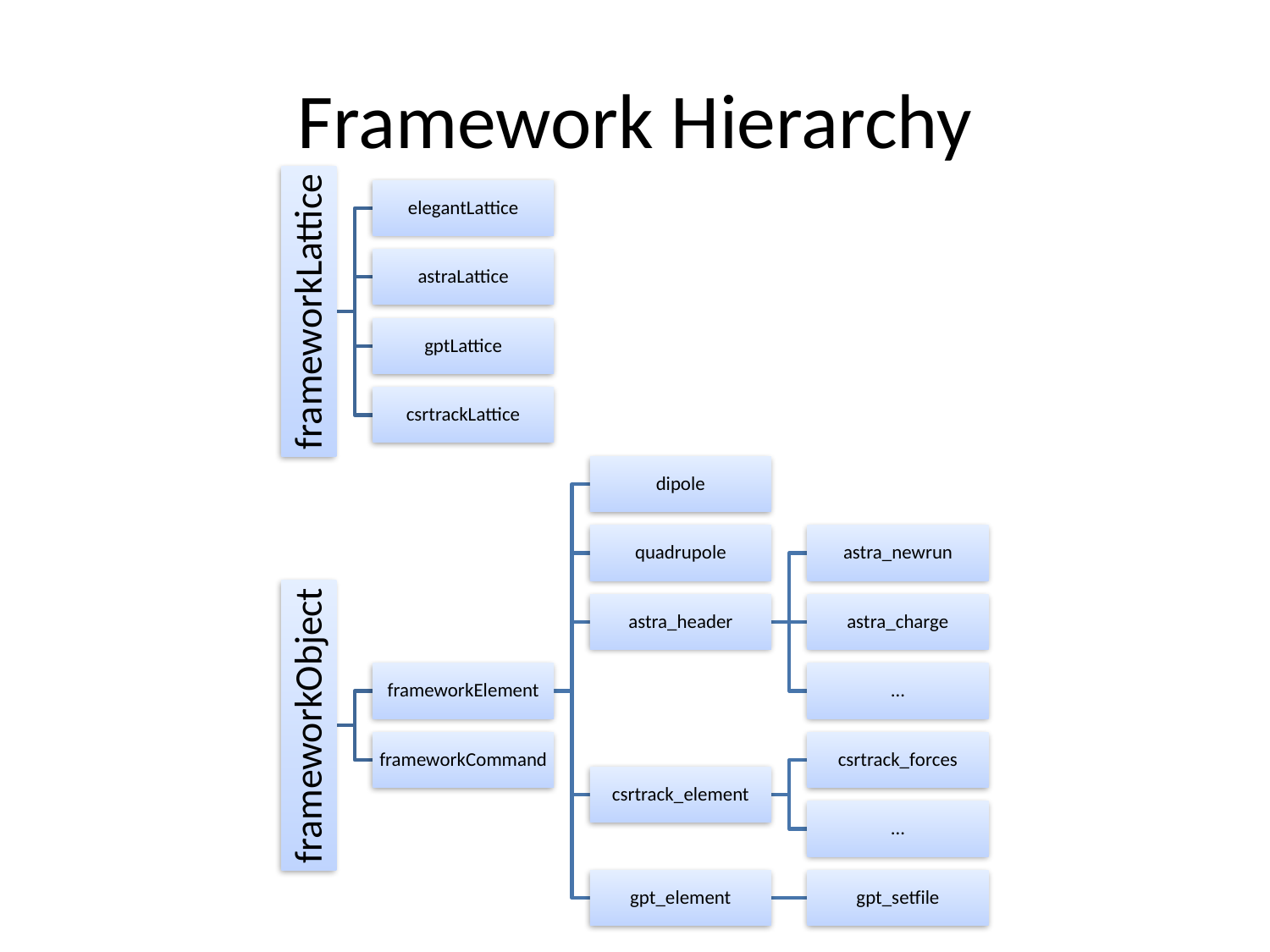

# Framework Hierarchy

frameworkLattice
elegantLattice
astraLattice
gptLattice
csrtrackLattice
frameworkObject
frameworkElement
dipole
quadrupole
astra_header
astra_newrun
astra_charge
…
csrtrack_element
csrtrack_forces
…
gpt_element
gpt_setfile
frameworkCommand